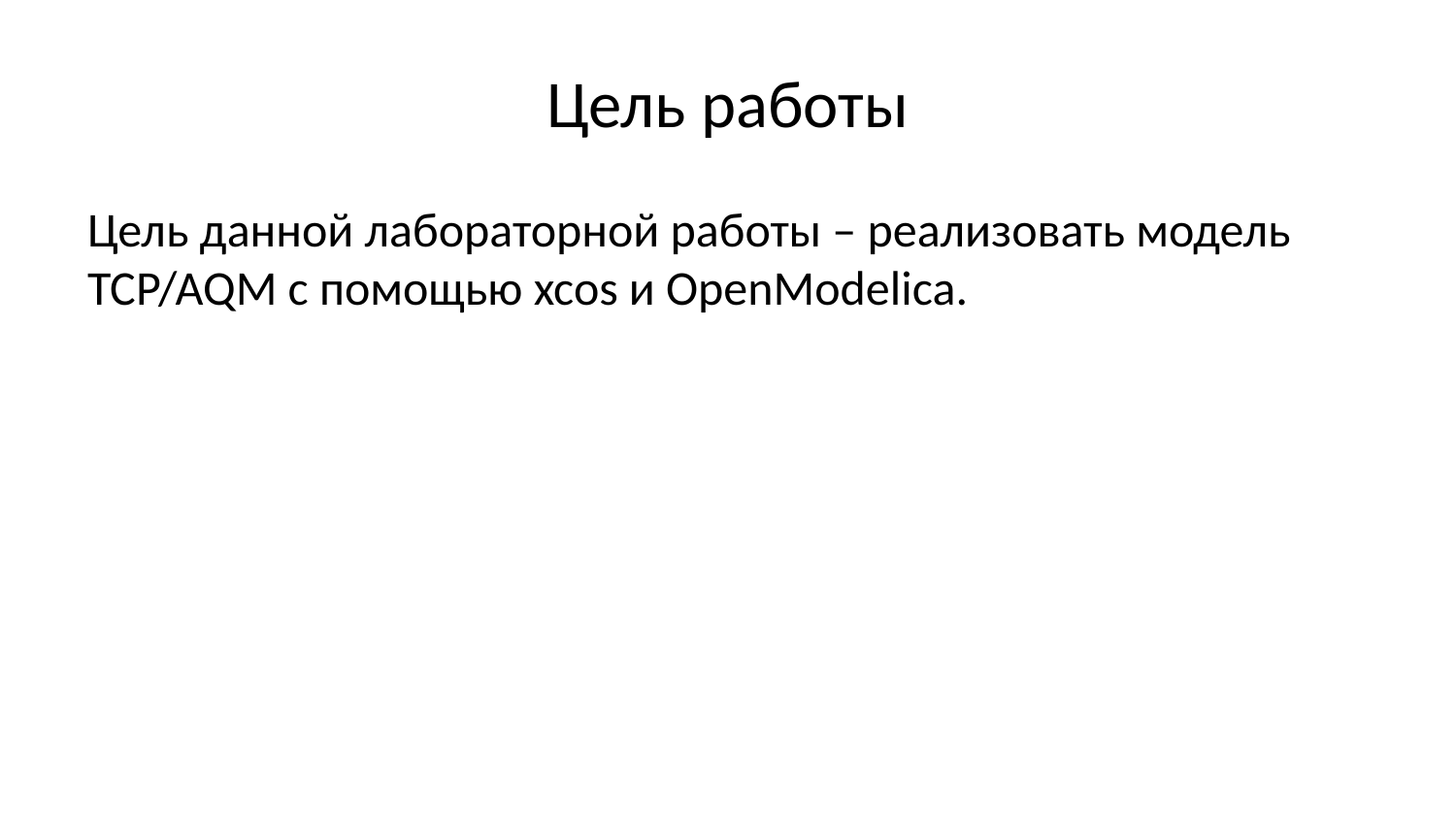

# Цель работы
Цель данной лабораторной работы – реализовать модель TCP/AQM с помощью xcos и OpenModelica.